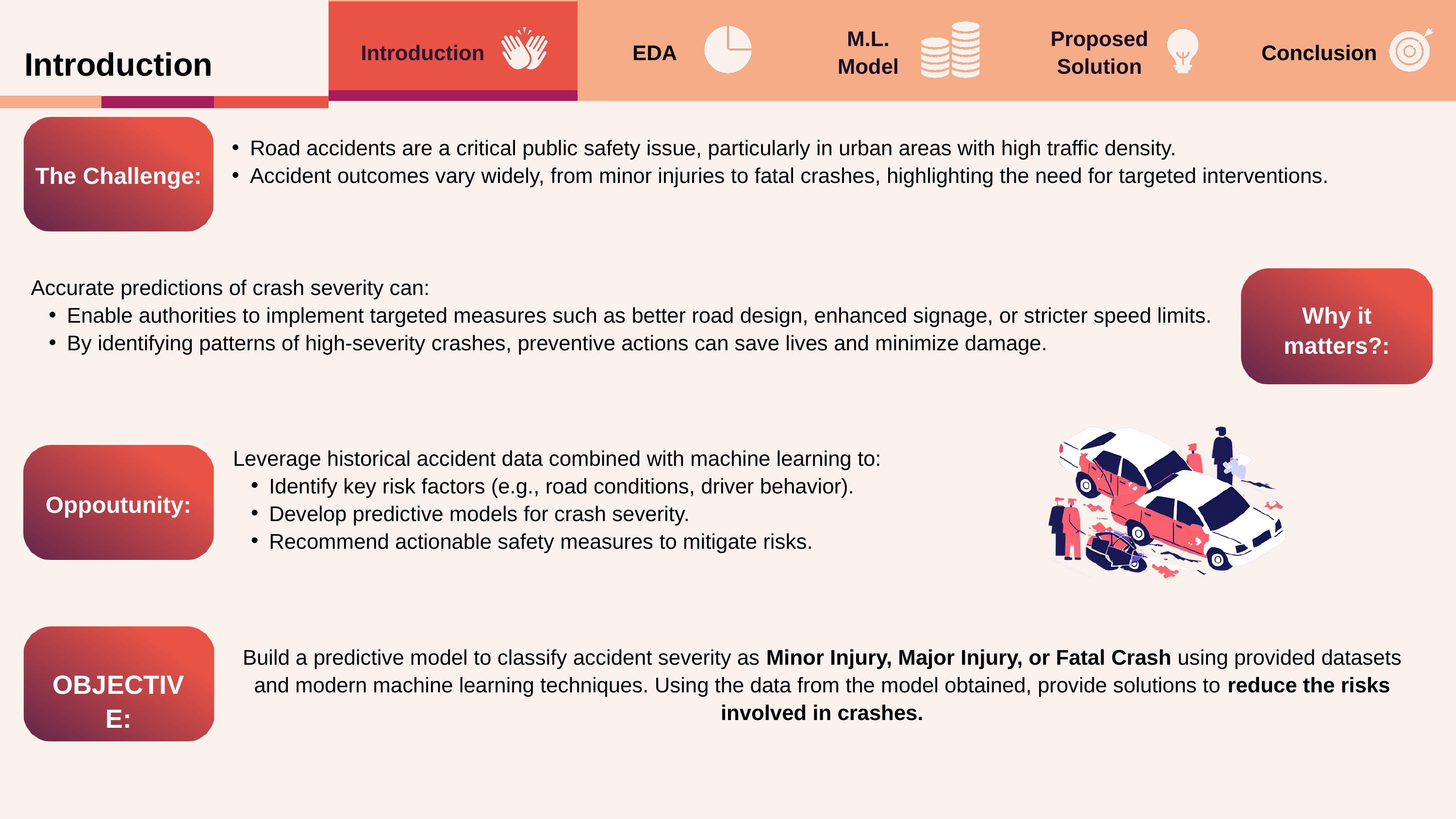

M.L.
Model
Proposed
Solution

Introduction
EDA
Conclusion
Introduction

Road accidents are a critical public safety issue, particularly in urban areas with high traffic density.
Accident outcomes vary widely, from minor injuries to fatal crashes, highlighting the need for targeted interventions.
The Challenge:

Accurate predictions of crash severity can:
Enable authorities to implement targeted measures such as better road design, enhanced signage, or stricter speed limits.
By identifying patterns of high-severity crashes, preventive actions can save lives and minimize damage.
Why it matters?:

Leverage historical accident data combined with machine learning to:
Identify key risk factors (e.g., road conditions, driver behavior).
Develop predictive models for crash severity.
Recommend actionable safety measures to mitigate risks.

Oppoutunity:

Build a predictive model to classify accident severity as Minor Injury, Major Injury, or Fatal Crash using provided datasets and modern machine learning techniques. Using the data from the model obtained, provide solutions to reduce the risks involved in crashes.
OBJECTIVE: